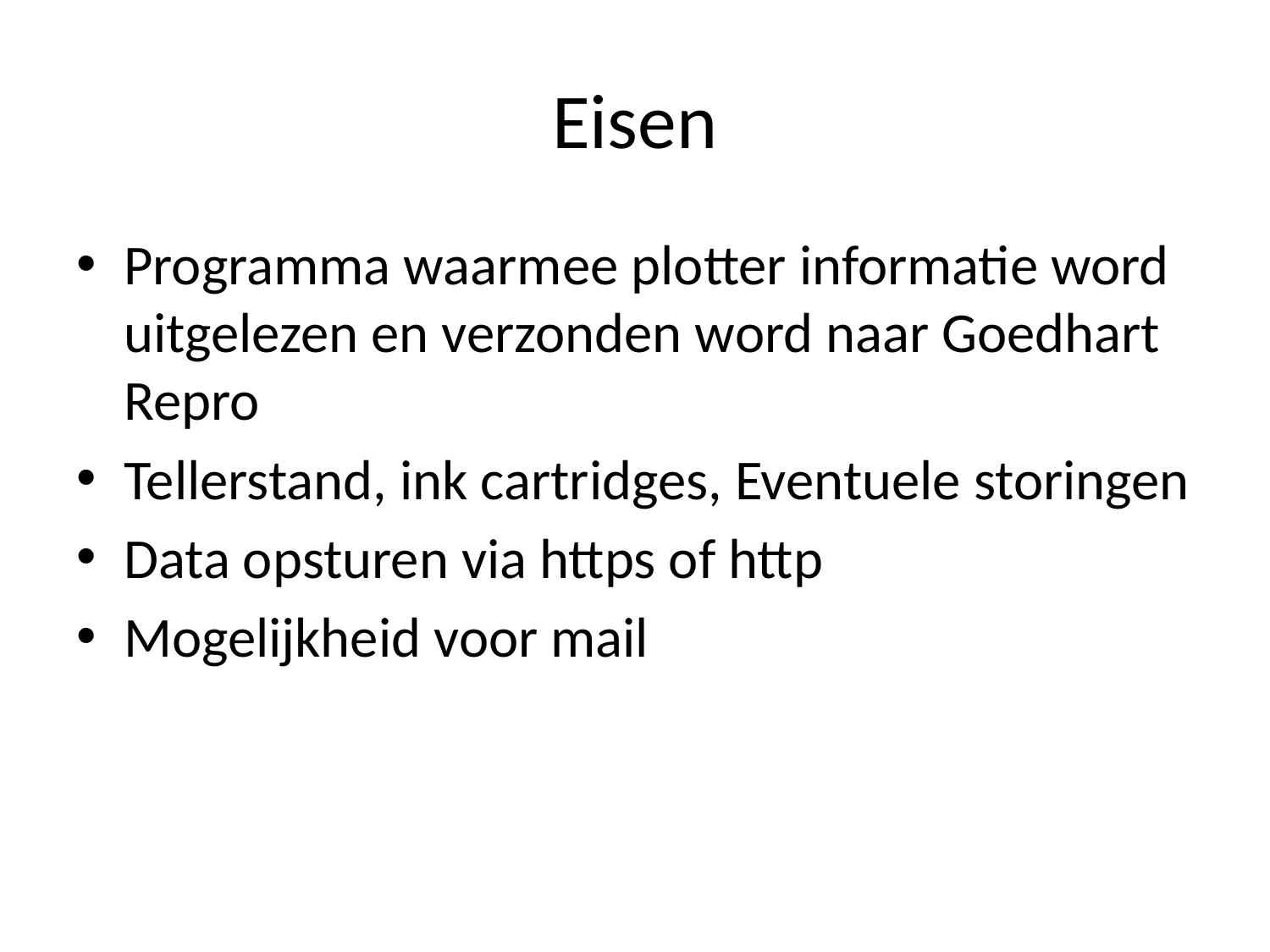

# Eisen
Programma waarmee plotter informatie word uitgelezen en verzonden word naar Goedhart Repro
Tellerstand, ink cartridges, Eventuele storingen
Data opsturen via https of http
Mogelijkheid voor mail